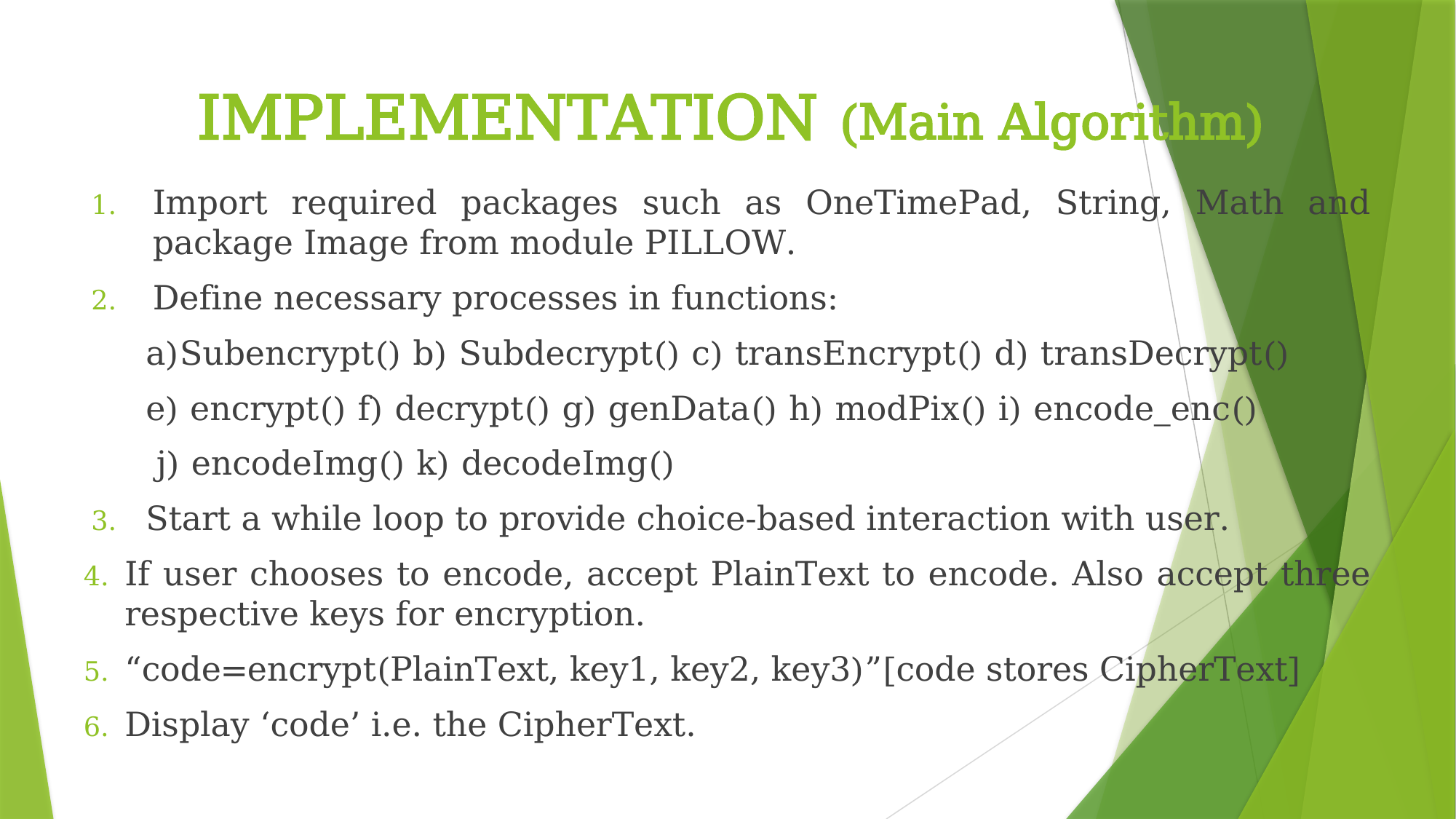

# IMPLEMENTATION (Main Algorithm)
Import required packages such as OneTimePad, String, Math and package Image from module PILLOW.
Define necessary processes in functions:
	a)Subencrypt() b) Subdecrypt() c) transEncrypt() d) transDecrypt()
	e) encrypt() f) decrypt() g) genData() h) modPix() i) encode_enc()
	   j) encodeImg() k) decodeImg()
Start a while loop to provide choice-based interaction with user.
If user chooses to encode, accept PlainText to encode. Also accept three respective keys for encryption.
“code=encrypt(PlainText, key1, key2, key3)”[code stores CipherText]
Display ‘code’ i.e. the CipherText.